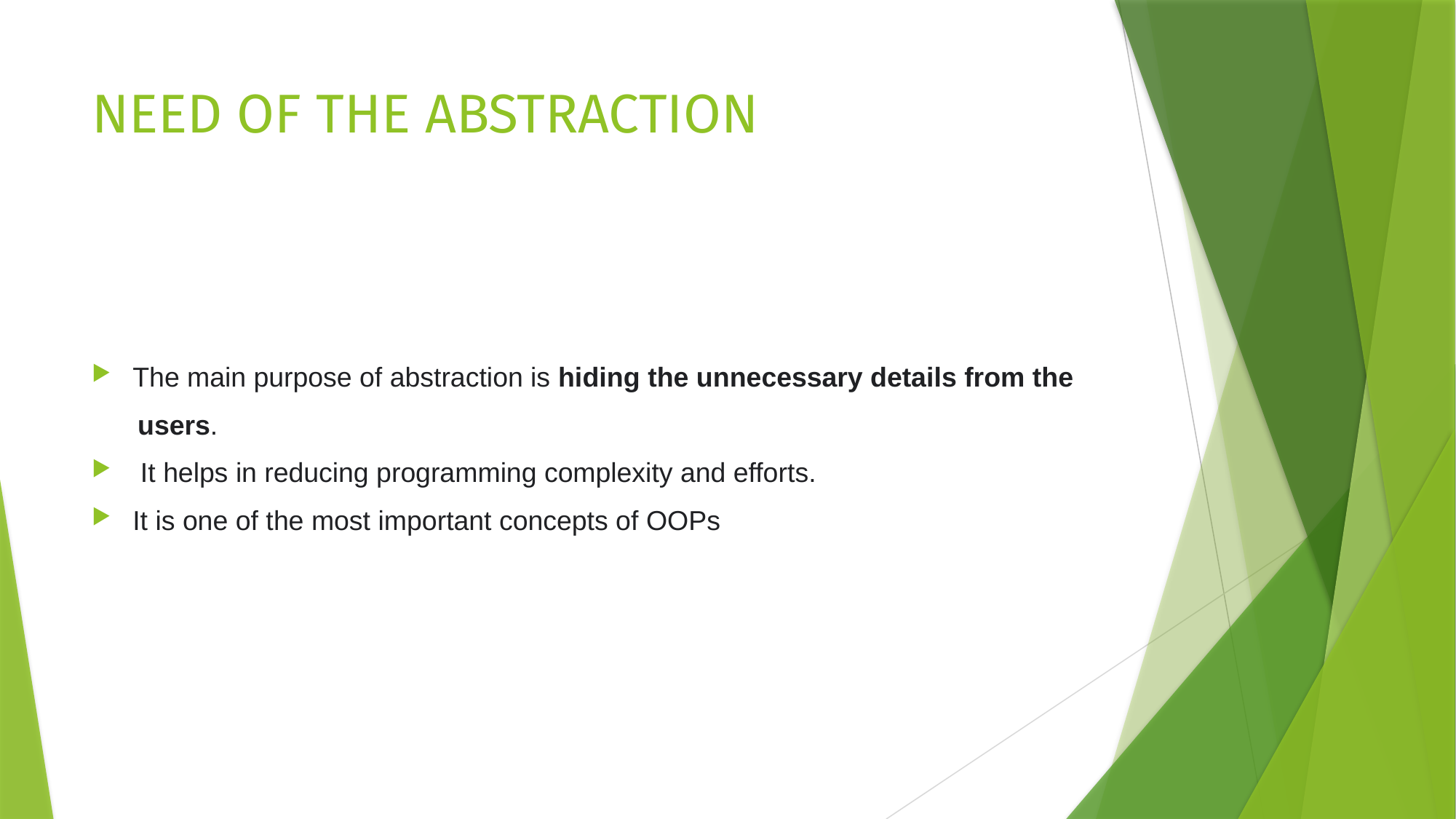

# NEED OF THE ABSTRACTION

The main purpose of abstraction is hiding the unnecessary details from the
      users.
 It helps in reducing programming complexity and efforts.
It is one of the most important concepts of OOPs